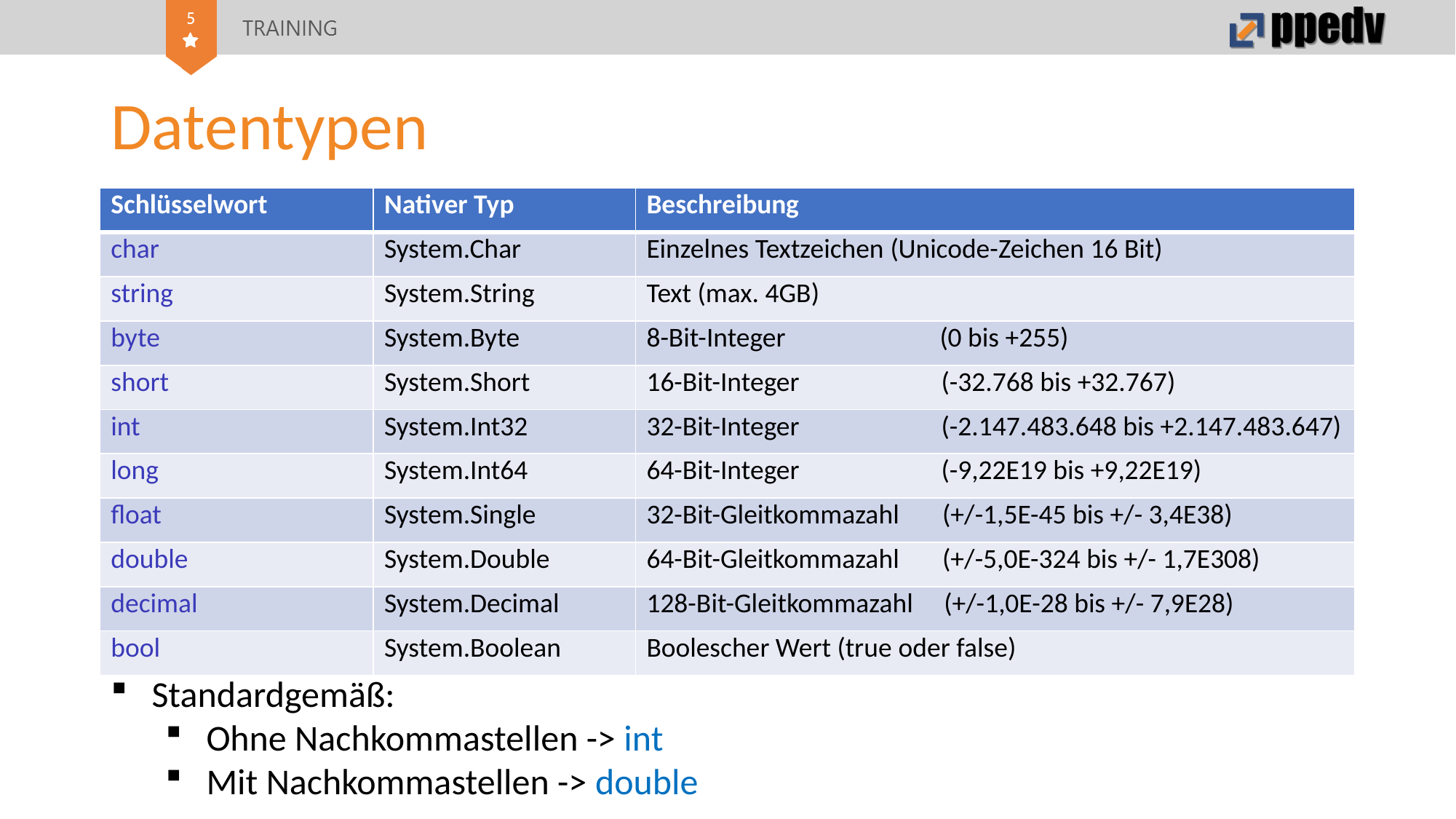

# Datentypen
| Schlüsselwort | Nativer Typ | Beschreibung |
| --- | --- | --- |
| char ​ | System.Char​ | Einzelnes Textzeichen​ (Unicode-Zeichen 16 Bit) |
| string​ | System.String​ | Text (max. 4GB)​ |
| byte | System.Byte | 8-Bit-Integer (0 bis +255) |
| short​ | System.Short​ | 16-Bit-Integer​ (-32.768 bis +32.767) |
| int​ | System.Int32​ | 32-Bit-Integer​ (-2.147.483.648 bis +2.147.483.647) |
| long​ | System.Int64​ | 64-Bit-Integer​ (-9,22E19 bis +9,22E19) |
| float​ | System.Single​ | 32-Bit-Gleitkommazahl​ (+/-1,5E-45 bis +/- 3,4E38) |
| double​ | System.Double​ | 64-Bit-Gleitkommazahl​​ (+/-5,0E-324 bis +/- 1,7E308) |
| decimal​ | System.Decimal​ | 128-Bit-Gleitkommazahl​​ (+/-1,0E-28 bis +/- 7,9E28) |
| bool​ | System.Boolean​ | Boolescher Wert (true oder false​) |
Standardgemäß:​
Ohne Nachkommastellen -> int​
Mit Nachkommastellen -> double​